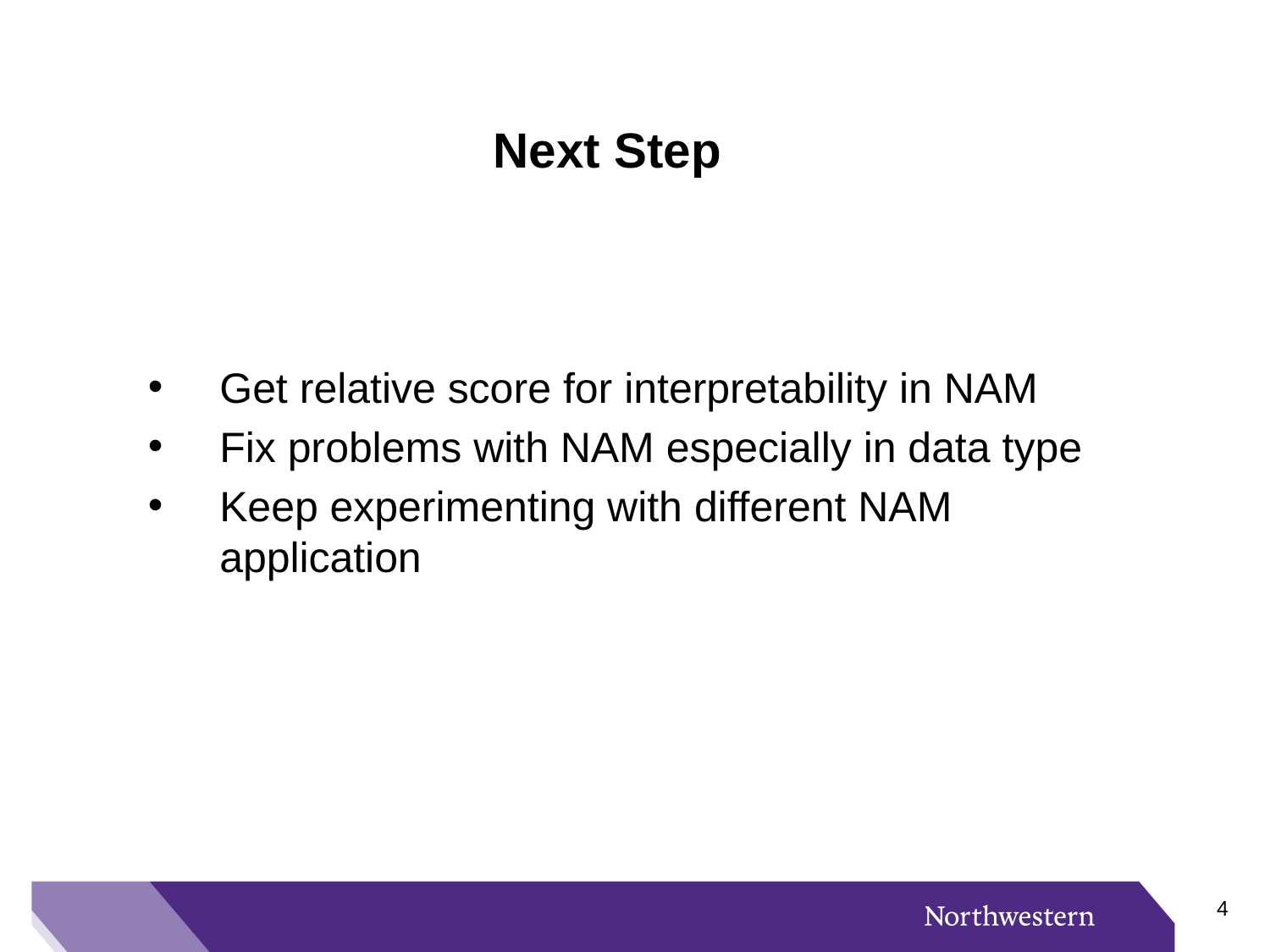

# Next Step
Get relative score for interpretability in NAM
Fix problems with NAM especially in data type
Keep experimenting with different NAM application

4